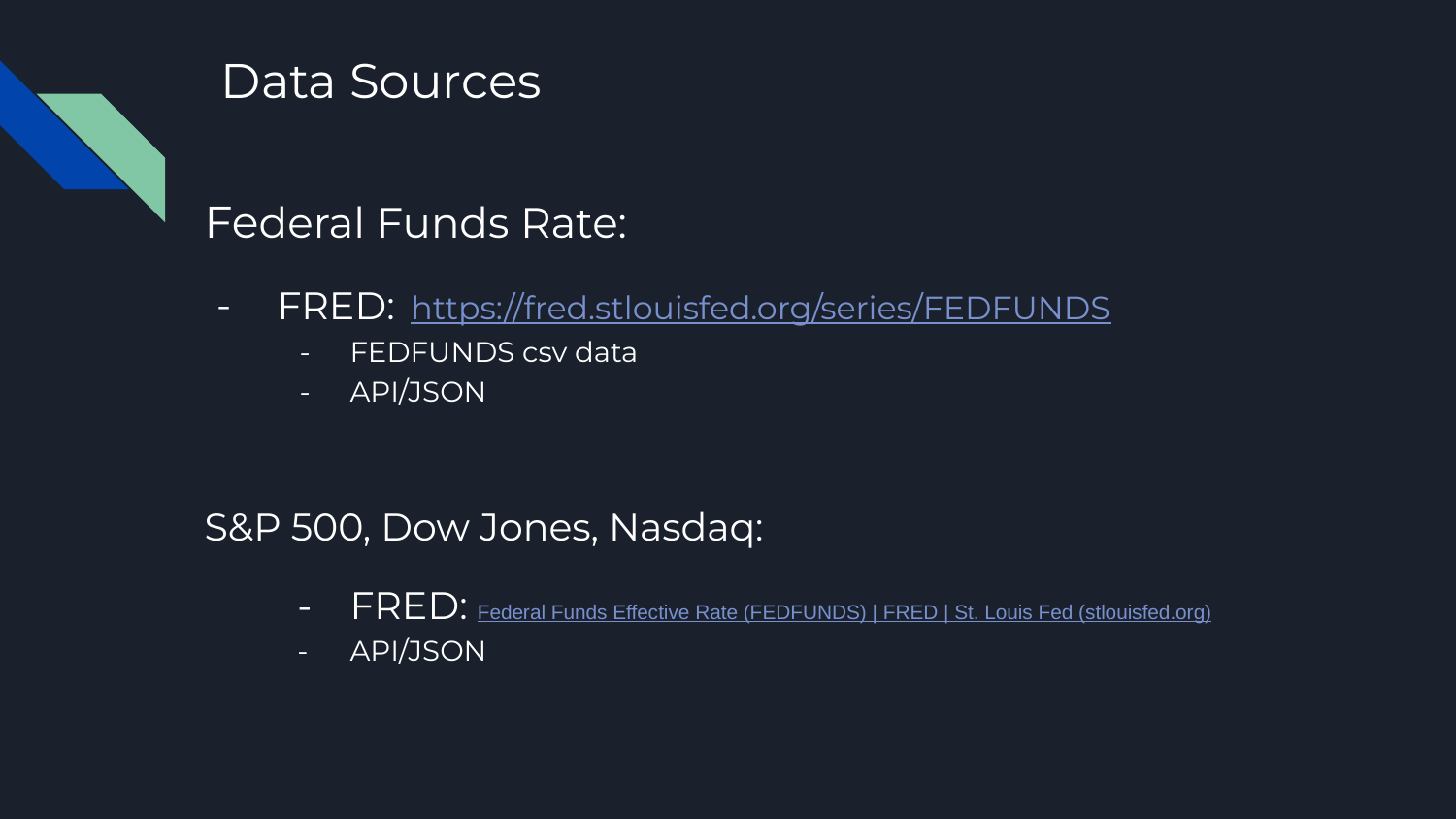

# Data Sources
Federal Funds Rate:
FRED:  https://fred.stlouisfed.org/series/FEDFUNDS
FEDFUNDS csv data
API/JSON

S&P 500, Dow Jones, Nasdaq:
FRED: Federal Funds Effective Rate (FEDFUNDS) | FRED | St. Louis Fed (stlouisfed.org)
API/JSON